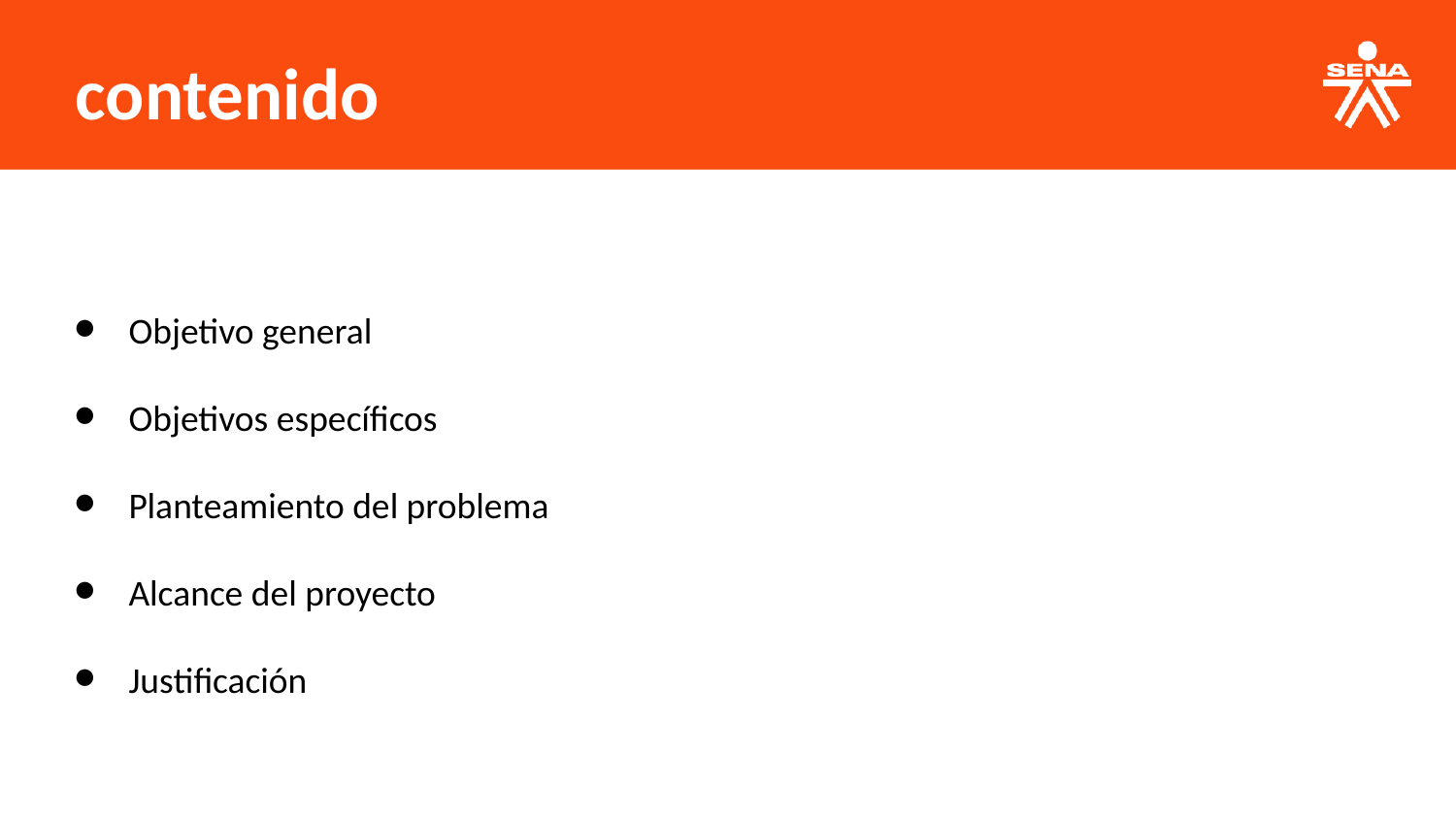

contenido
Objetivo general
Objetivos específicos
Planteamiento del problema
Alcance del proyecto
Justificación